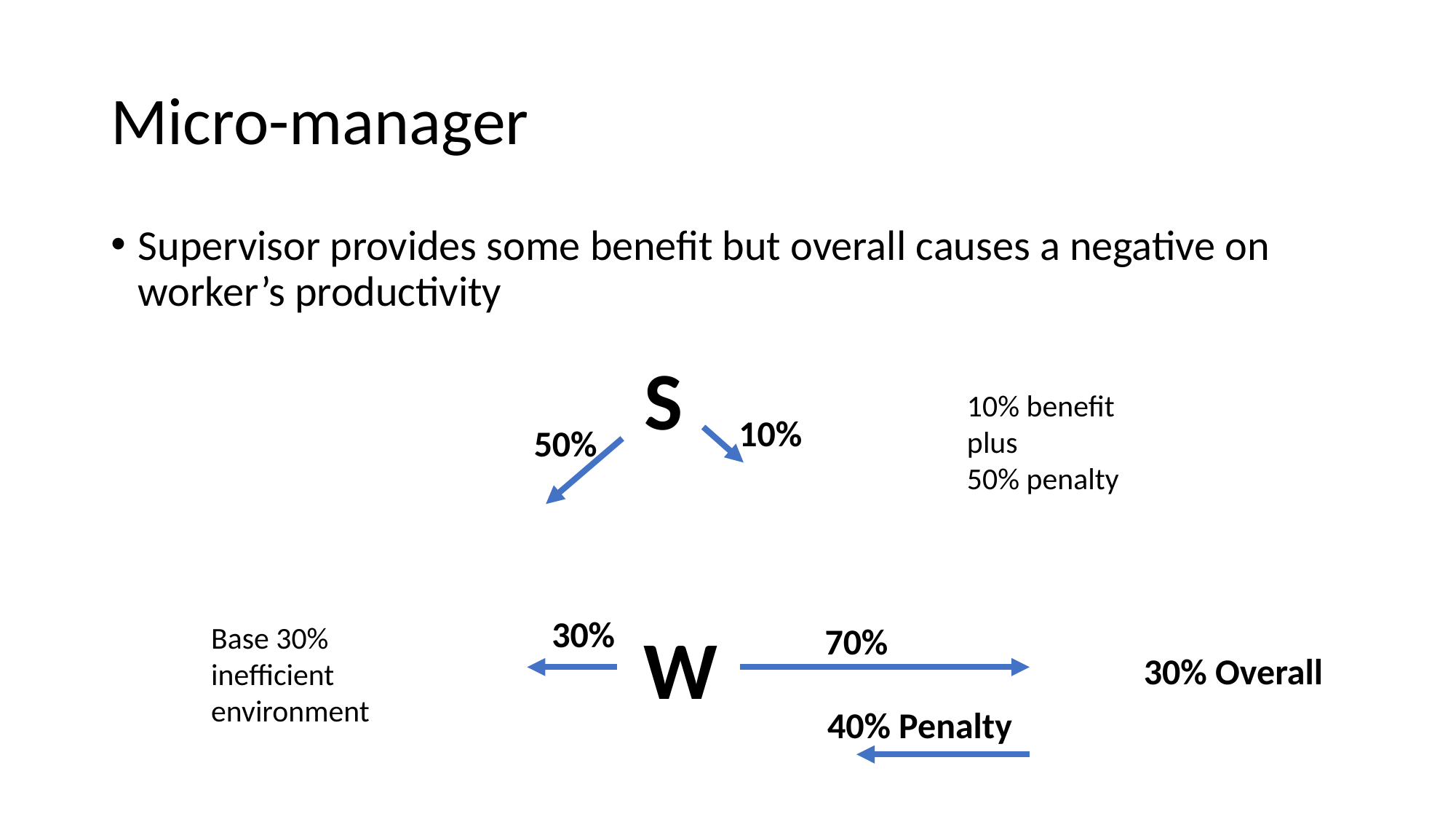

# Micro-manager
Supervisor provides some benefit but overall causes a negative on worker’s productivity
S
10% benefit
plus
50% penalty
10%
50%
30%
W
Base 30%
inefficient
environment
70%
30% Overall
40% Penalty